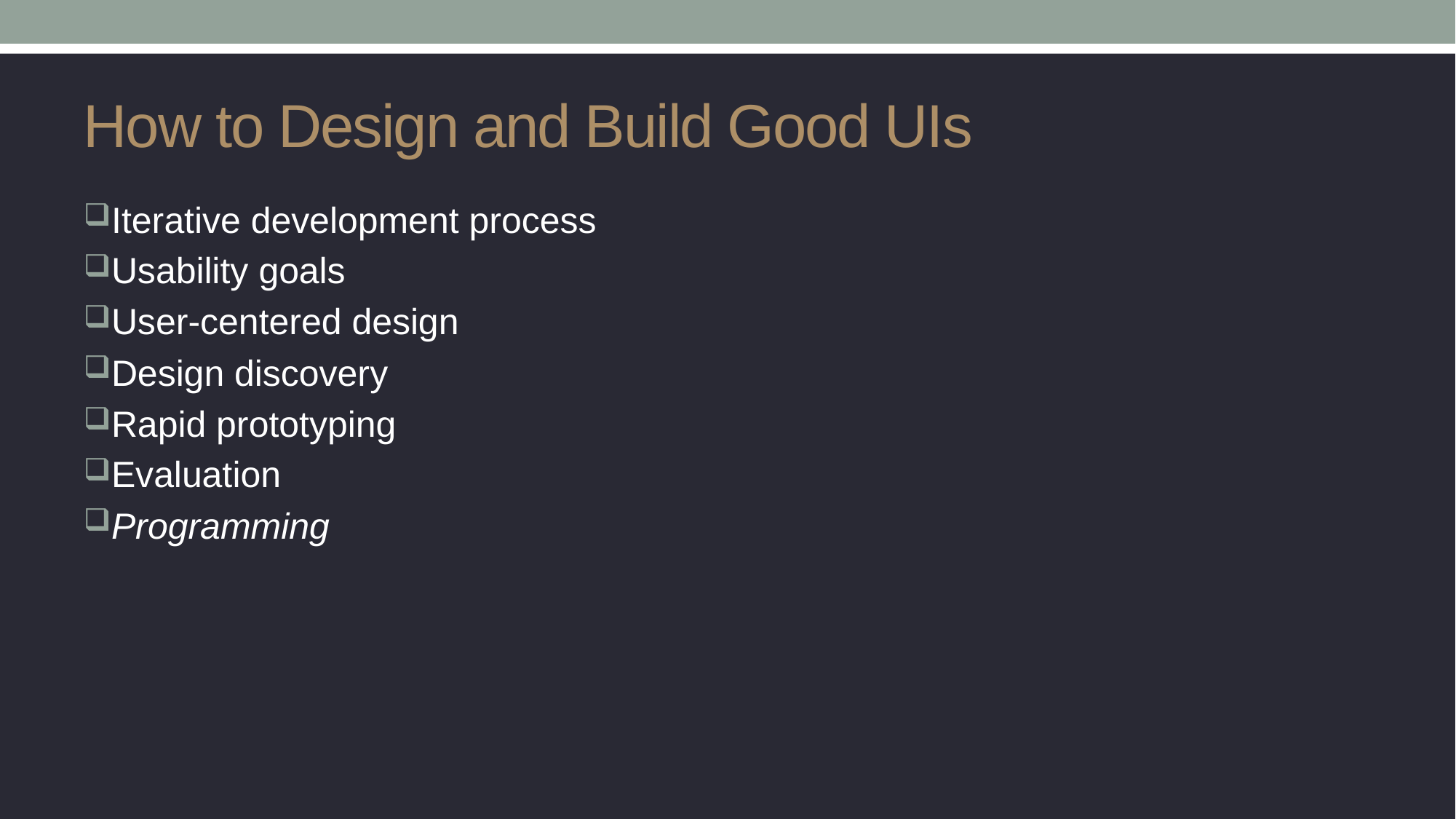

# How to Design and Build Good UIs
Iterative development process
Usability goals
User-centered design
Design discovery
Rapid prototyping
Evaluation
Programming